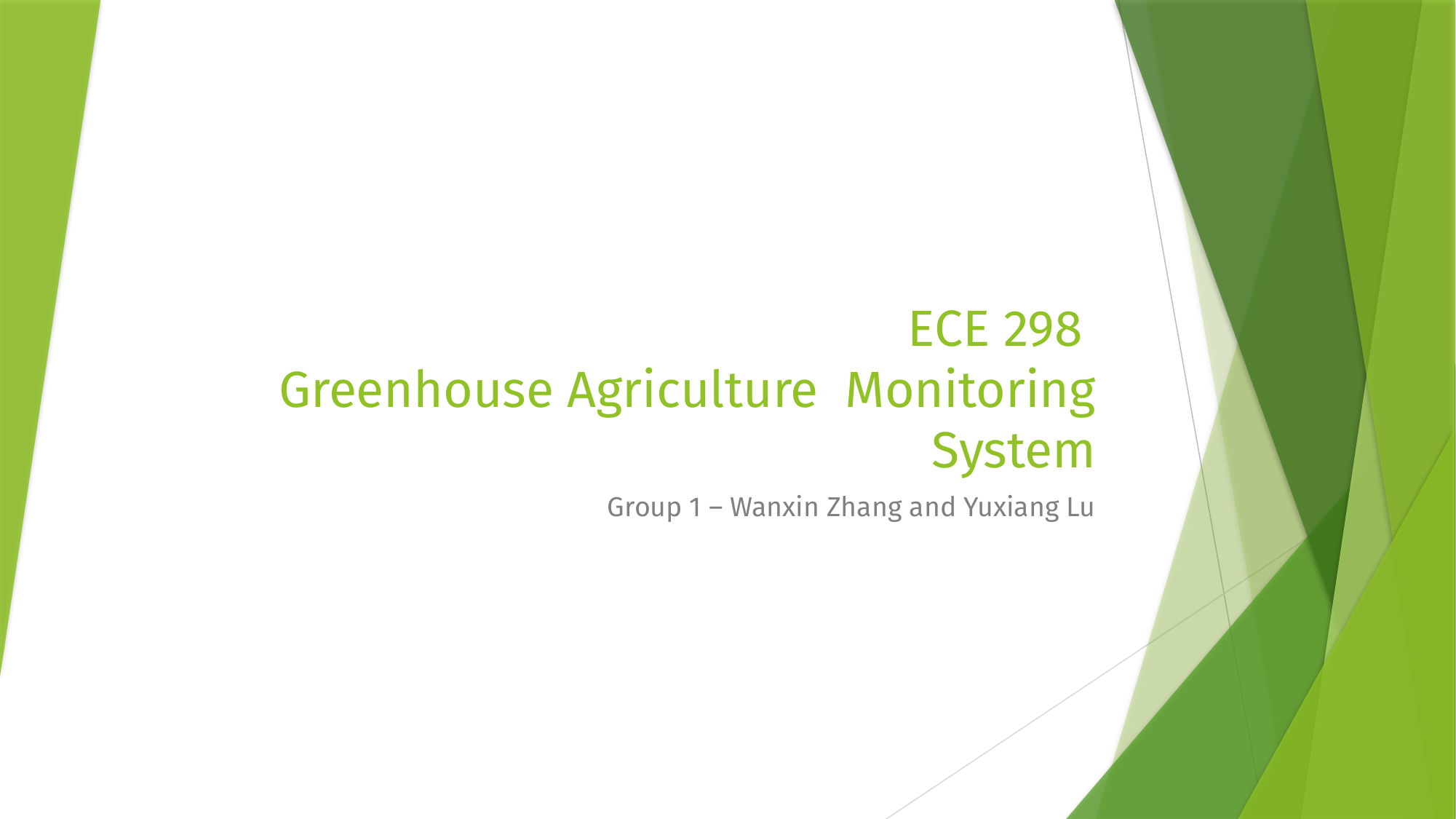

# ECE 298 Greenhouse Agriculture  Monitoring System
Group 1 – Wanxin Zhang and Yuxiang Lu